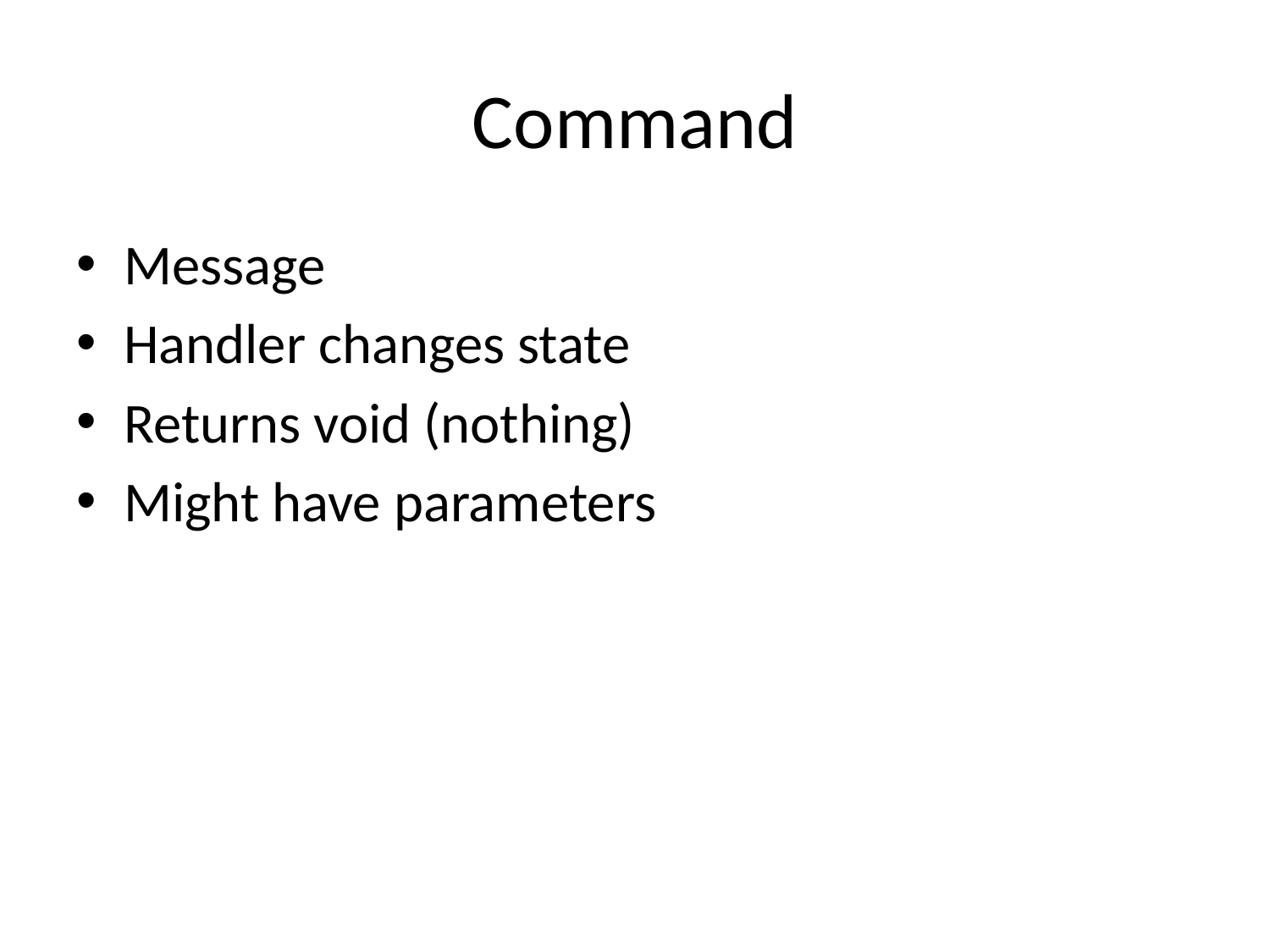

# Command
Message
Handler changes state
Returns void (nothing)
Might have parameters